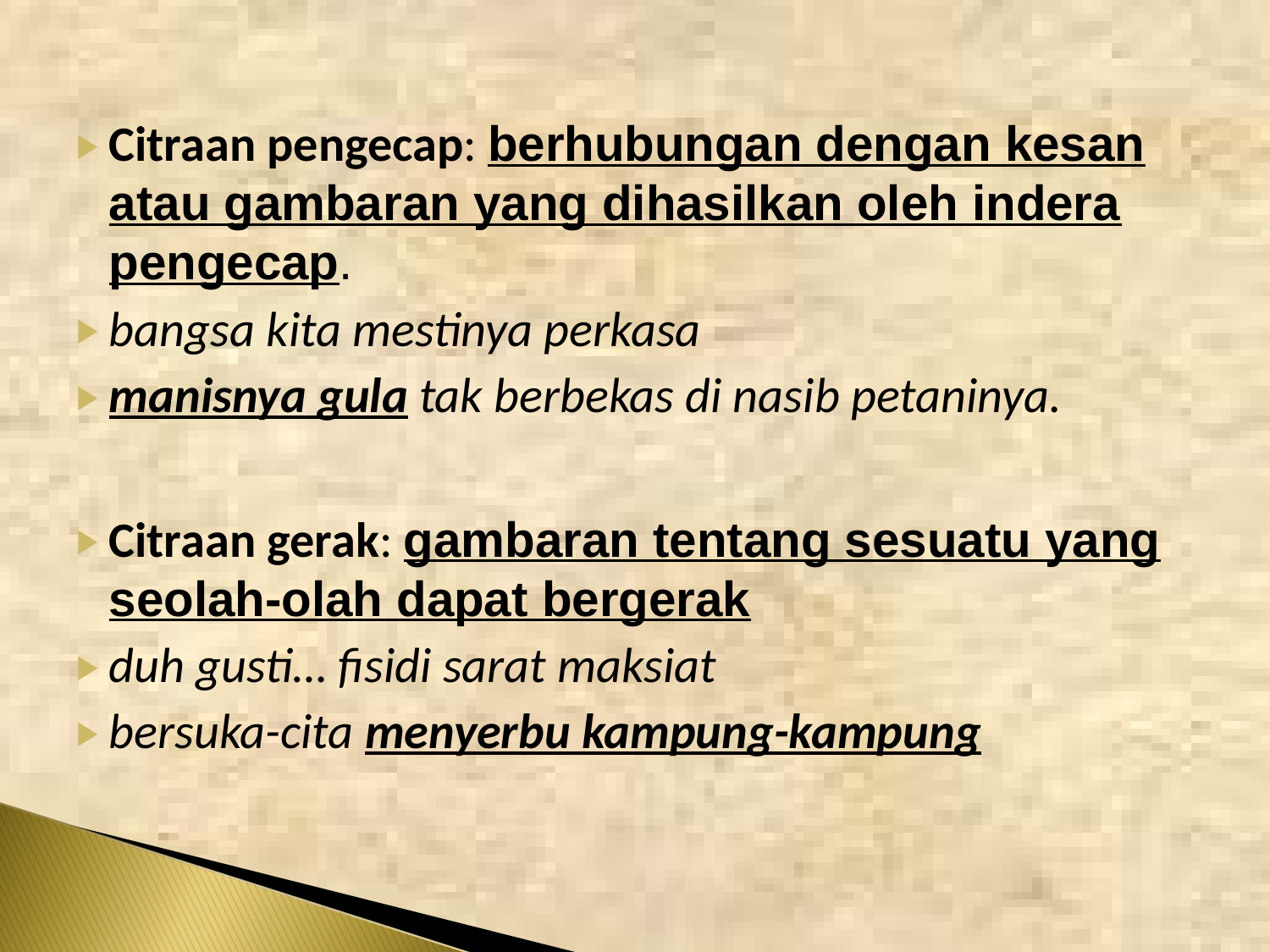

Citraan pengecap: berhubungan dengan kesan atau gambaran yang dihasilkan oleh indera pengecap.
bangsa kita mestinya perkasa
manisnya gula tak berbekas di nasib petaninya.

Citraan gerak: gambaran tentang sesuatu yang seolah-olah dapat bergerak
duh gusti… fisidi sarat maksiat
bersuka-cita menyerbu kampung-kampung